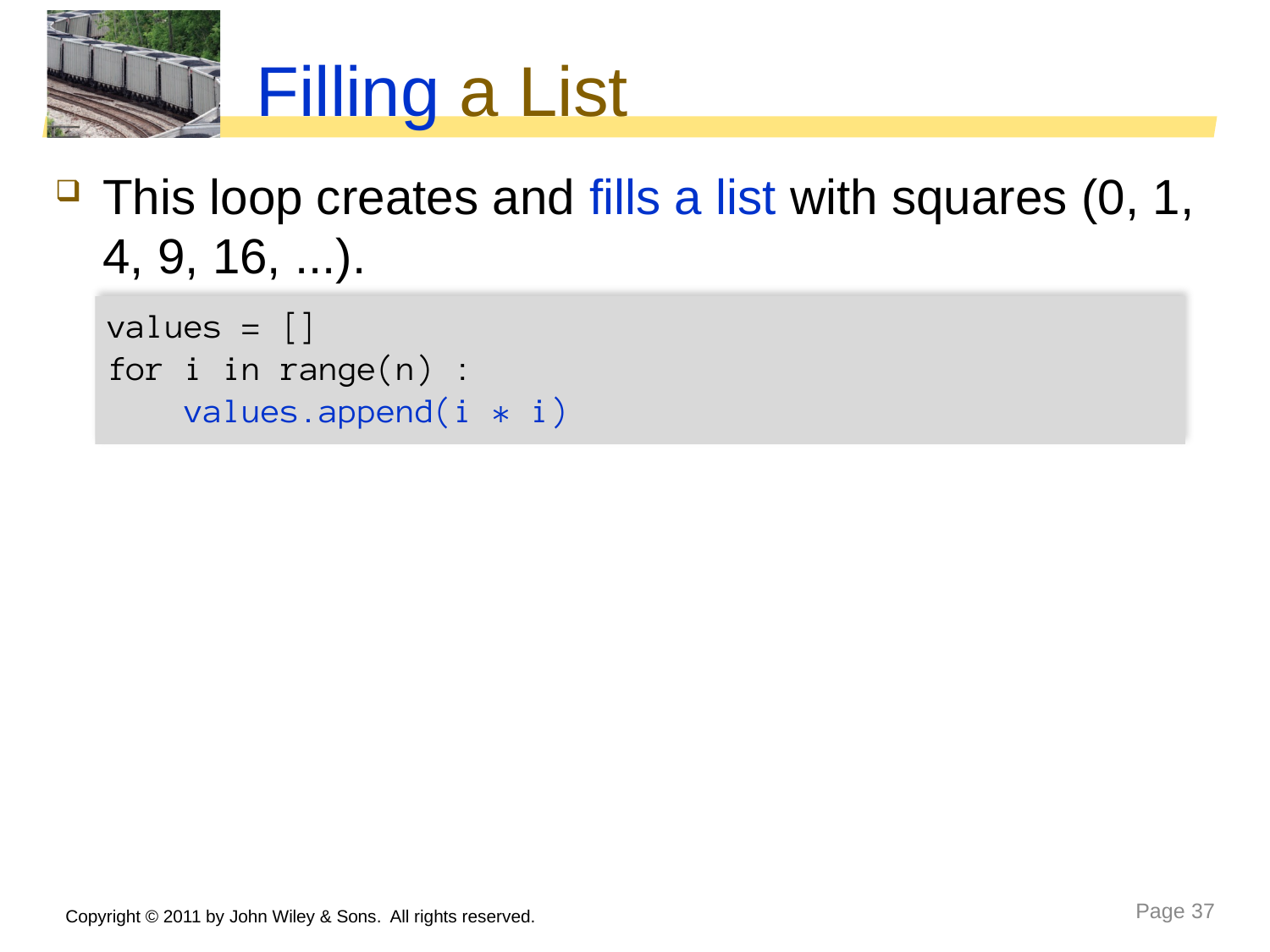

# Filling a List
This loop creates and fills a list with squares (0, 1, 4, 9, 16, ...).
values = []
for i in range(n) :
    values.append(i * i)

Copyright © 2011 by John Wiley & Sons.  All rights reserved.
Page 37